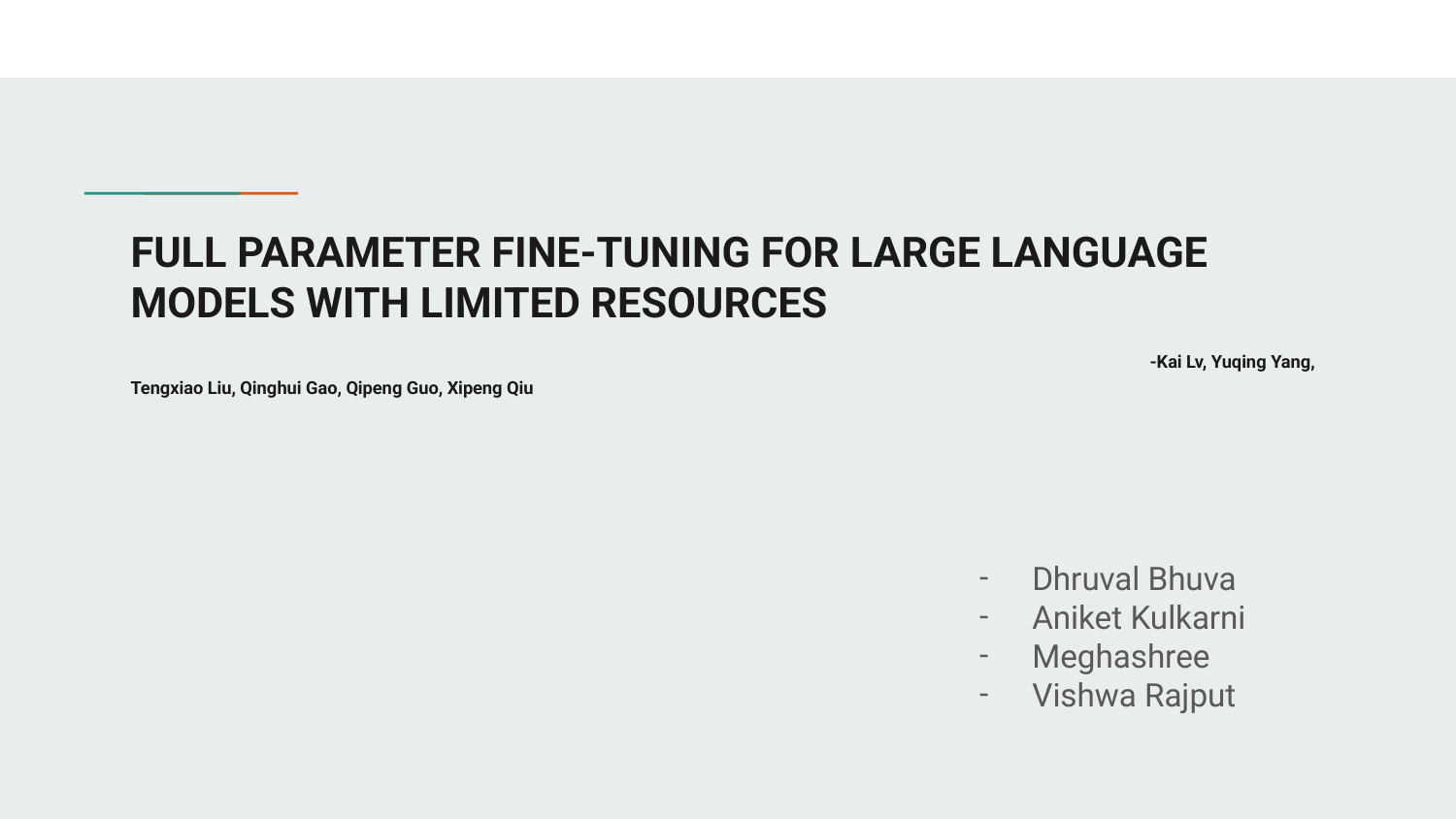

# FULL PARAMETER FINE-TUNING FOR LARGE LANGUAGE MODELS WITH LIMITED RESOURCES
							-Kai Lv, Yuqing Yang, Tengxiao Liu, Qinghui Gao, Qipeng Guo, Xipeng Qiu

Dhruval Bhuva
Aniket Kulkarni
Meghashree
Vishwa Rajput